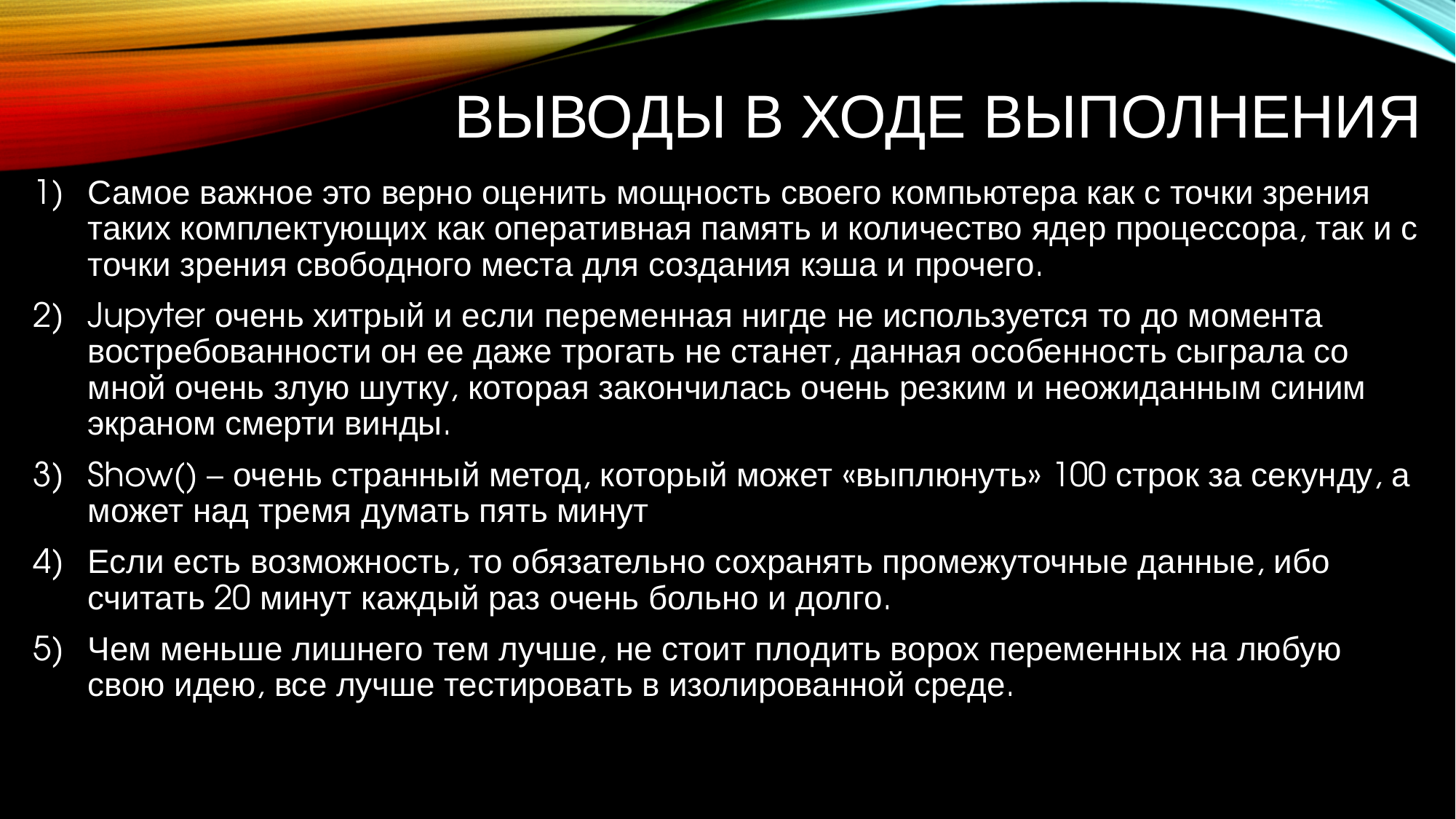

# Выводы в ходе выполнения
Самое важное это верно оценить мощность своего компьютера как с точки зрения таких комплектующих как оперативная память и количество ядер процессора, так и с точки зрения свободного места для создания кэша и прочего.
Jupyter очень хитрый и если переменная нигде не используется то до момента востребованности он ее даже трогать не станет, данная особенность сыграла со мной очень злую шутку, которая закончилась очень резким и неожиданным синим экраном смерти винды.
Show() – очень странный метод, который может «выплюнуть» 100 строк за секунду, а может над тремя думать пять минут
Если есть возможность, то обязательно сохранять промежуточные данные, ибо считать 20 минут каждый раз очень больно и долго.
Чем меньше лишнего тем лучше, не стоит плодить ворох переменных на любую свою идею, все лучше тестировать в изолированной среде.